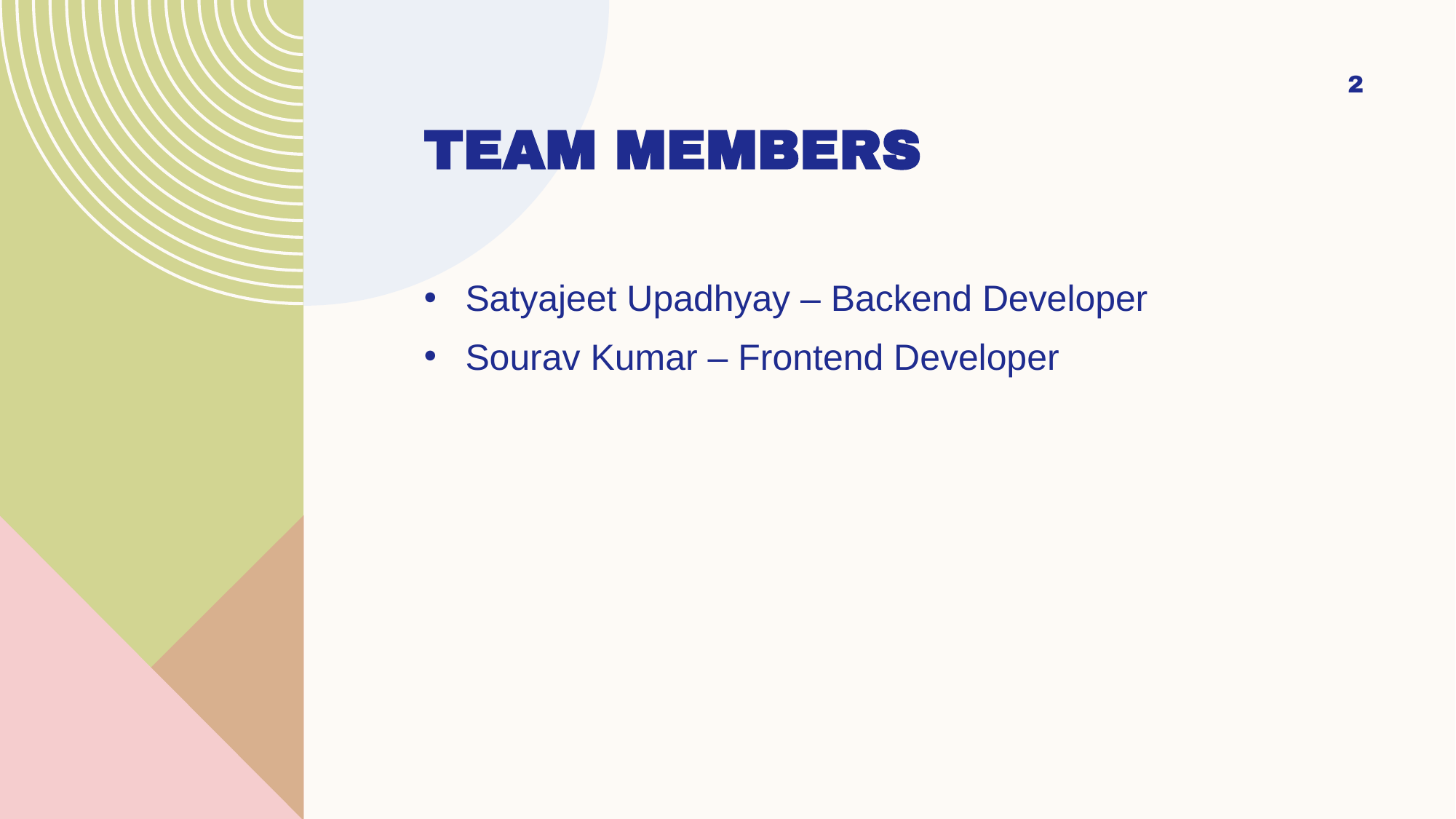

2
# Team Members
Satyajeet Upadhyay – Backend Developer
Sourav Kumar – Frontend Developer